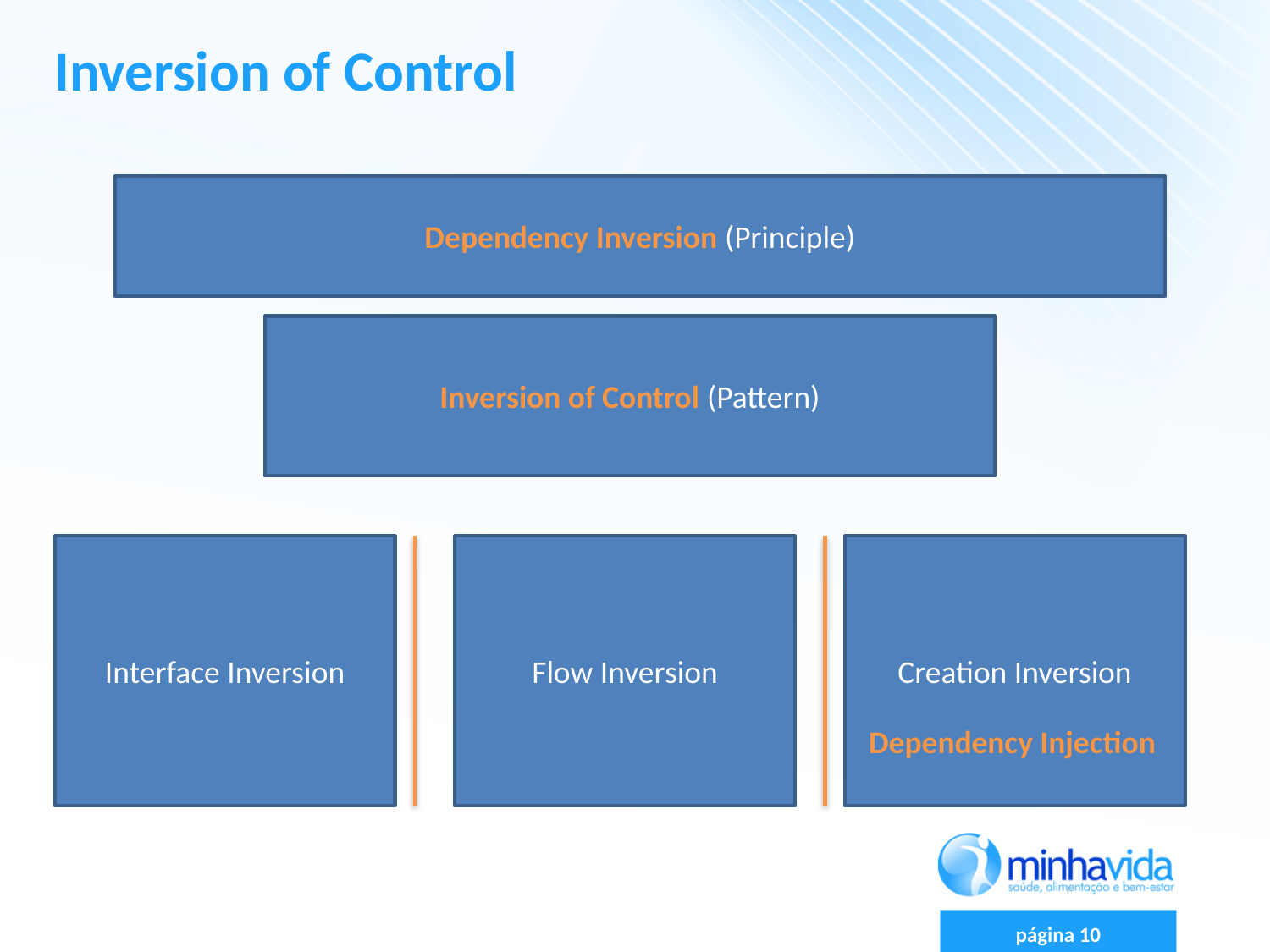

# Inversion of Control

Dependency Inversion (Principle)
Inversion of Control (Pattern)
Interface Inversion
Flow Inversion
Creation Inversion
Dependency Injection